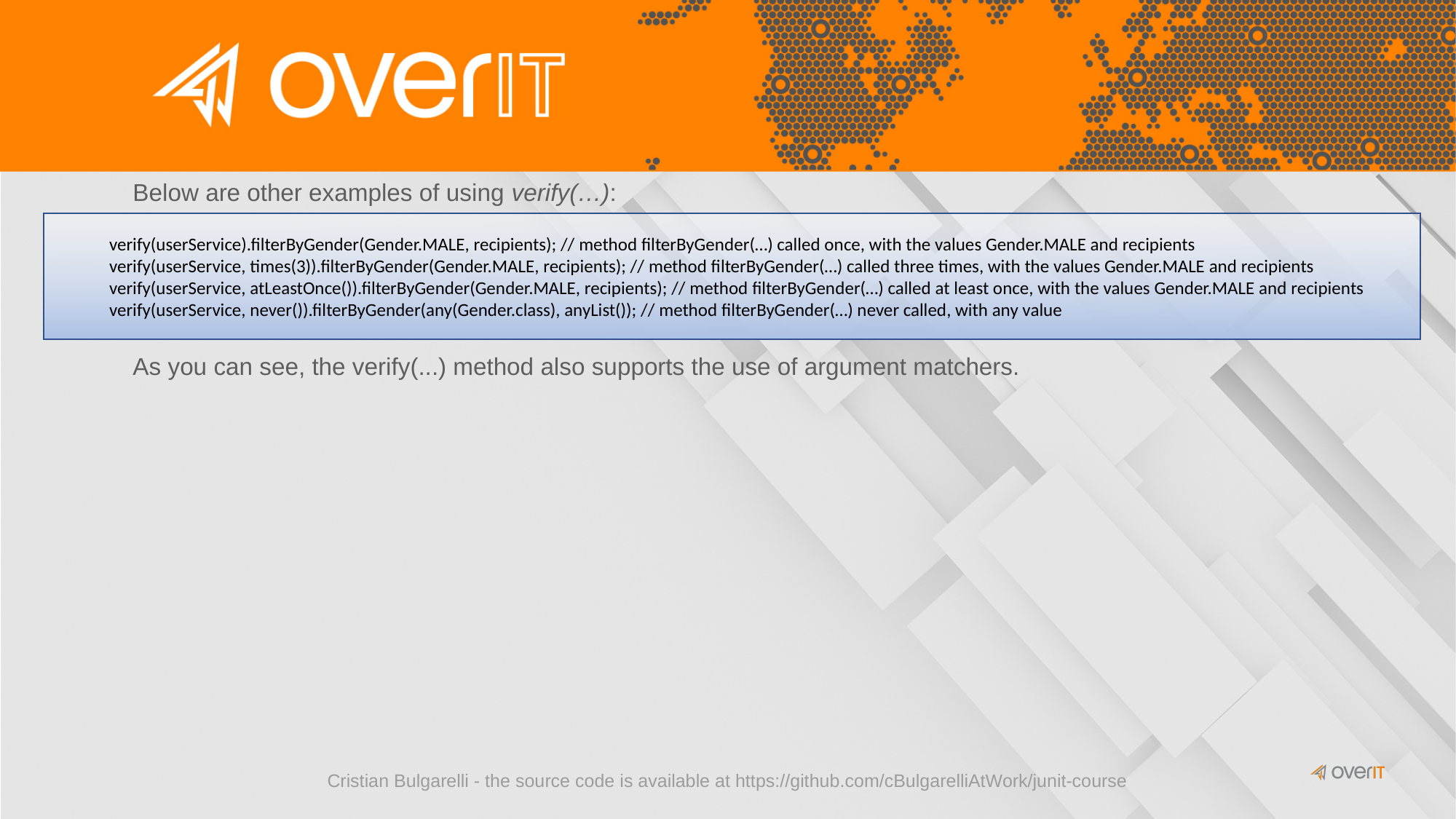

Below are other examples of using verify(…):
verify(userService).filterByGender(Gender.MALE, recipients); // method filterByGender(…) called once, with the values Gender.MALE and recipients
verify(userService, times(3)).filterByGender(Gender.MALE, recipients); // method filterByGender(…) called three times, with the values Gender.MALE and recipients
verify(userService, atLeastOnce()).filterByGender(Gender.MALE, recipients); // method filterByGender(…) called at least once, with the values Gender.MALE and recipients
verify(userService, never()).filterByGender(any(Gender.class), anyList()); // method filterByGender(…) never called, with any value
As you can see, the verify(...) method also supports the use of argument matchers.
Cristian Bulgarelli - the source code is available at https://github.com/cBulgarelliAtWork/junit-course